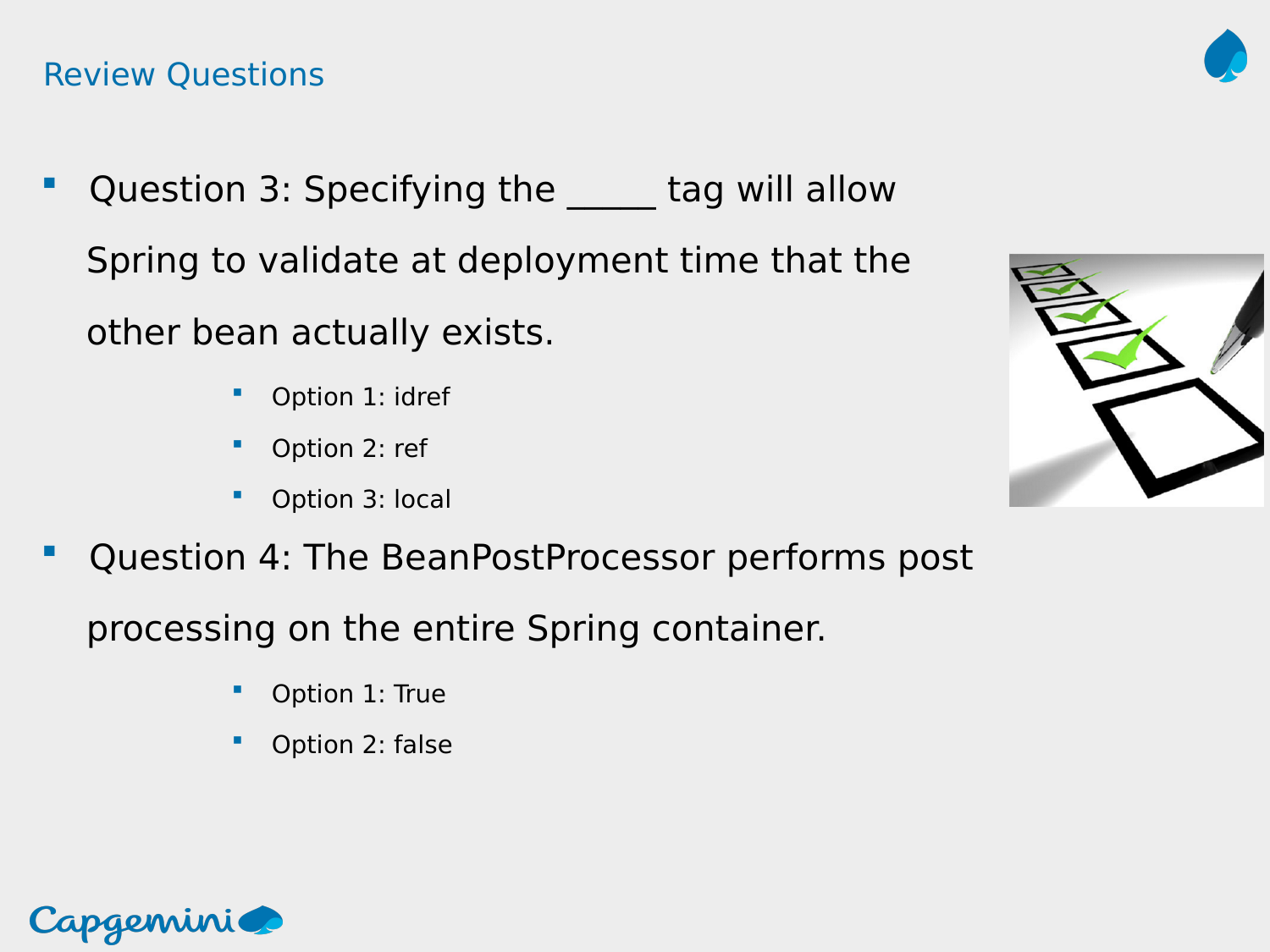

# Review Questions
Question 3: Specifying the _____ tag will allow
    Spring to validate at deployment time that the
    other bean actually exists.
Option 1: idref
Option 2: ref
Option 3: local
Question 4: The BeanPostProcessor performs post
    processing on the entire Spring container.
Option 1: True
Option 2: false